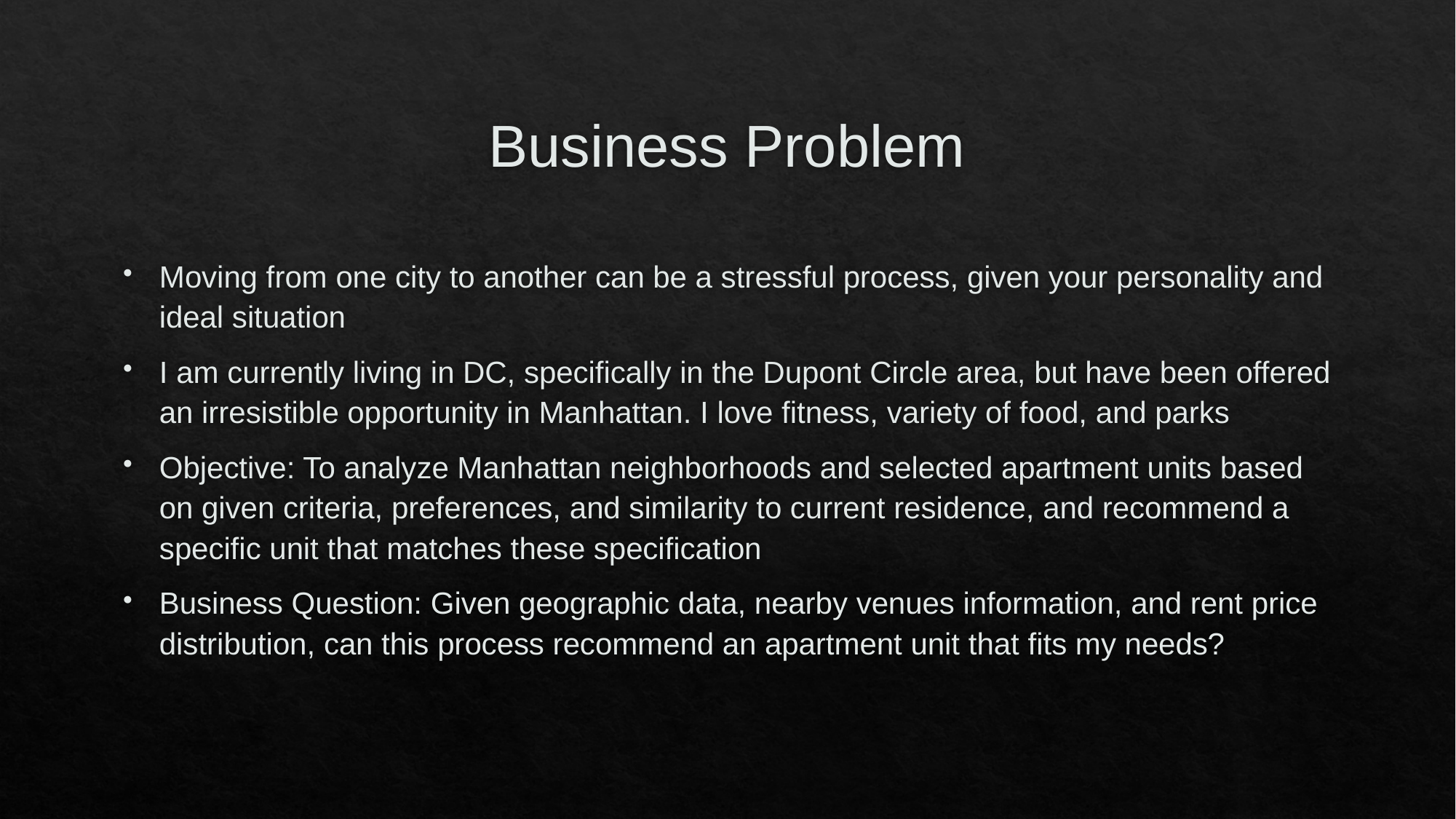

# Business Problem
Moving from one city to another can be a stressful process, given your personality and ideal situation
I am currently living in DC, specifically in the Dupont Circle area, but have been offered an irresistible opportunity in Manhattan. I love fitness, variety of food, and parks
Objective: To analyze Manhattan neighborhoods and selected apartment units based on given criteria, preferences, and similarity to current residence, and recommend a specific unit that matches these specification
Business Question: Given geographic data, nearby venues information, and rent price distribution, can this process recommend an apartment unit that fits my needs?